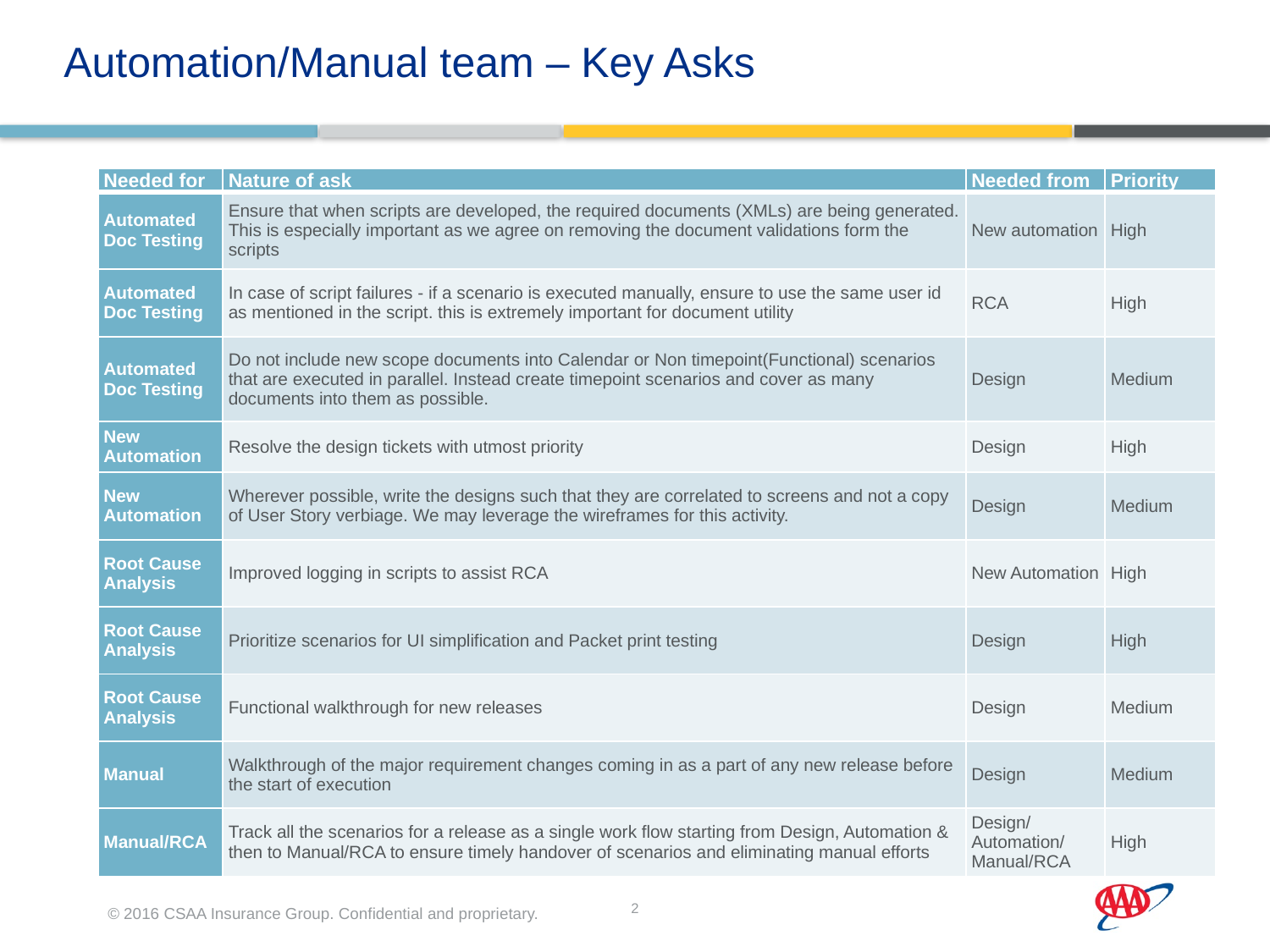

# Automation/Manual team – Key Asks
| Needed for | Nature of ask | Needed from | Priority |
| --- | --- | --- | --- |
| Automated Doc Testing | Ensure that when scripts are developed, the required documents (XMLs) are being generated. This is especially important as we agree on removing the document validations form the scripts | New automation | High |
| Automated Doc Testing | In case of script failures - if a scenario is executed manually, ensure to use the same user id as mentioned in the script. this is extremely important for document utility | RCA | High |
| Automated Doc Testing | Do not include new scope documents into Calendar or Non timepoint(Functional) scenarios that are executed in parallel. Instead create timepoint scenarios and cover as many documents into them as possible. | Design | Medium |
| New Automation | Resolve the design tickets with utmost priority | Design | High |
| New Automation | Wherever possible, write the designs such that they are correlated to screens and not a copy of User Story verbiage. We may leverage the wireframes for this activity. | Design | Medium |
| Root Cause Analysis | Improved logging in scripts to assist RCA | New Automation | High |
| Root Cause Analysis | Prioritize scenarios for UI simplification and Packet print testing | Design | High |
| Root Cause Analysis | Functional walkthrough for new releases | Design | Medium |
| Manual | Walkthrough of the major requirement changes coming in as a part of any new release before the start of execution | Design | Medium |
| Manual/RCA | Track all the scenarios for a release as a single work flow starting from Design, Automation & then to Manual/RCA to ensure timely handover of scenarios and eliminating manual efforts | Design/Automation/Manual/RCA | High |